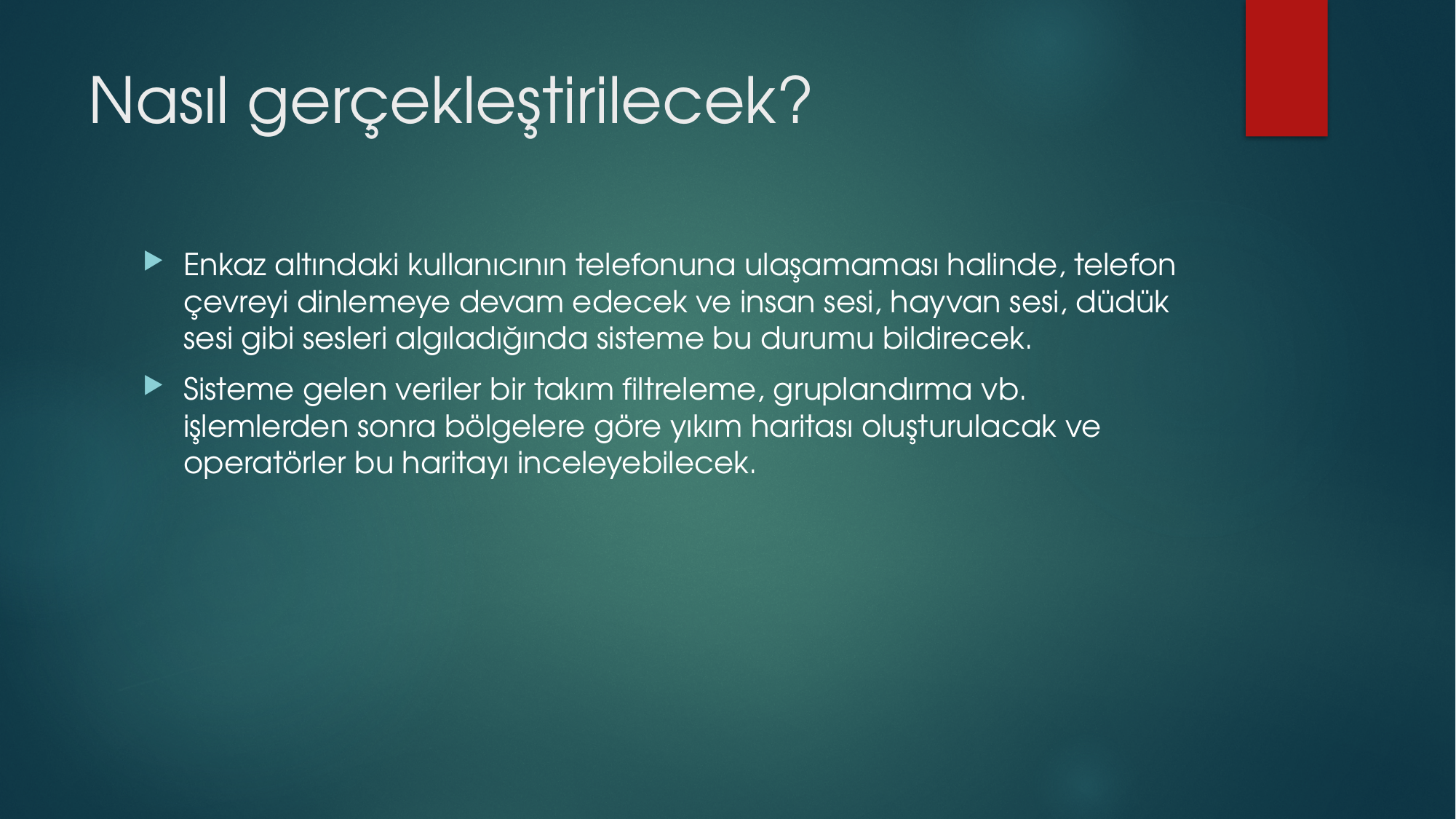

# Nasıl gerçekleştirilecek?
Enkaz altındaki kullanıcının telefonuna ulaşamaması halinde, telefon çevreyi dinlemeye devam edecek ve insan sesi, hayvan sesi, düdük sesi gibi sesleri algıladığında sisteme bu durumu bildirecek.
Sisteme gelen veriler bir takım filtreleme, gruplandırma vb. işlemlerden sonra bölgelere göre yıkım haritası oluşturulacak ve operatörler bu haritayı inceleyebilecek.